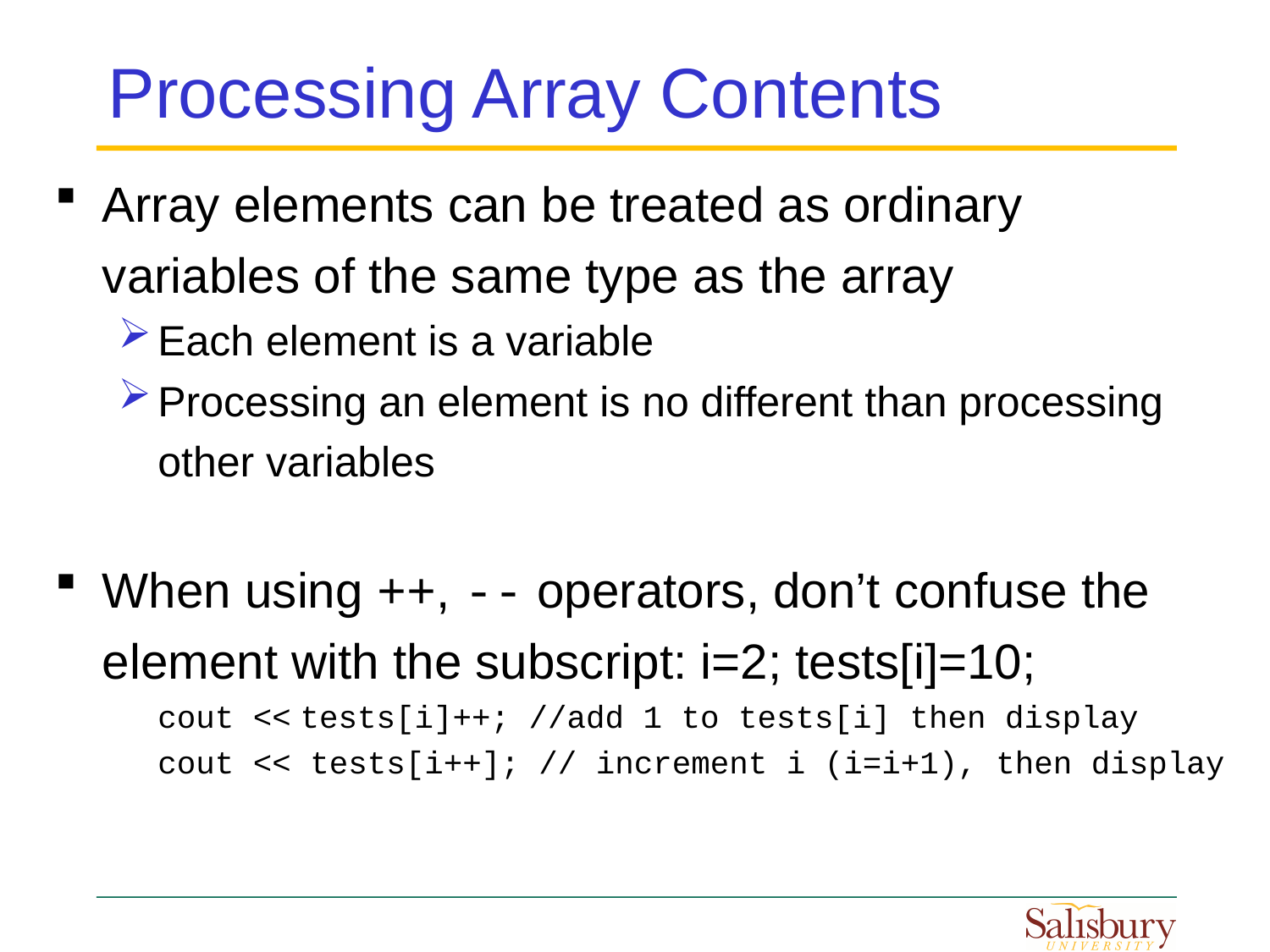

# Processing Array Contents
Array elements can be treated as ordinary variables of the same type as the array
Each element is a variable
Processing an element is no different than processing other variables
When using ++, -- operators, don’t confuse the element with the subscript: i=2; tests[i]=10;
	cout << tests[i]++; //add 1 to tests[i] then display
	cout << tests[i++]; // increment i (i=i+1), then display